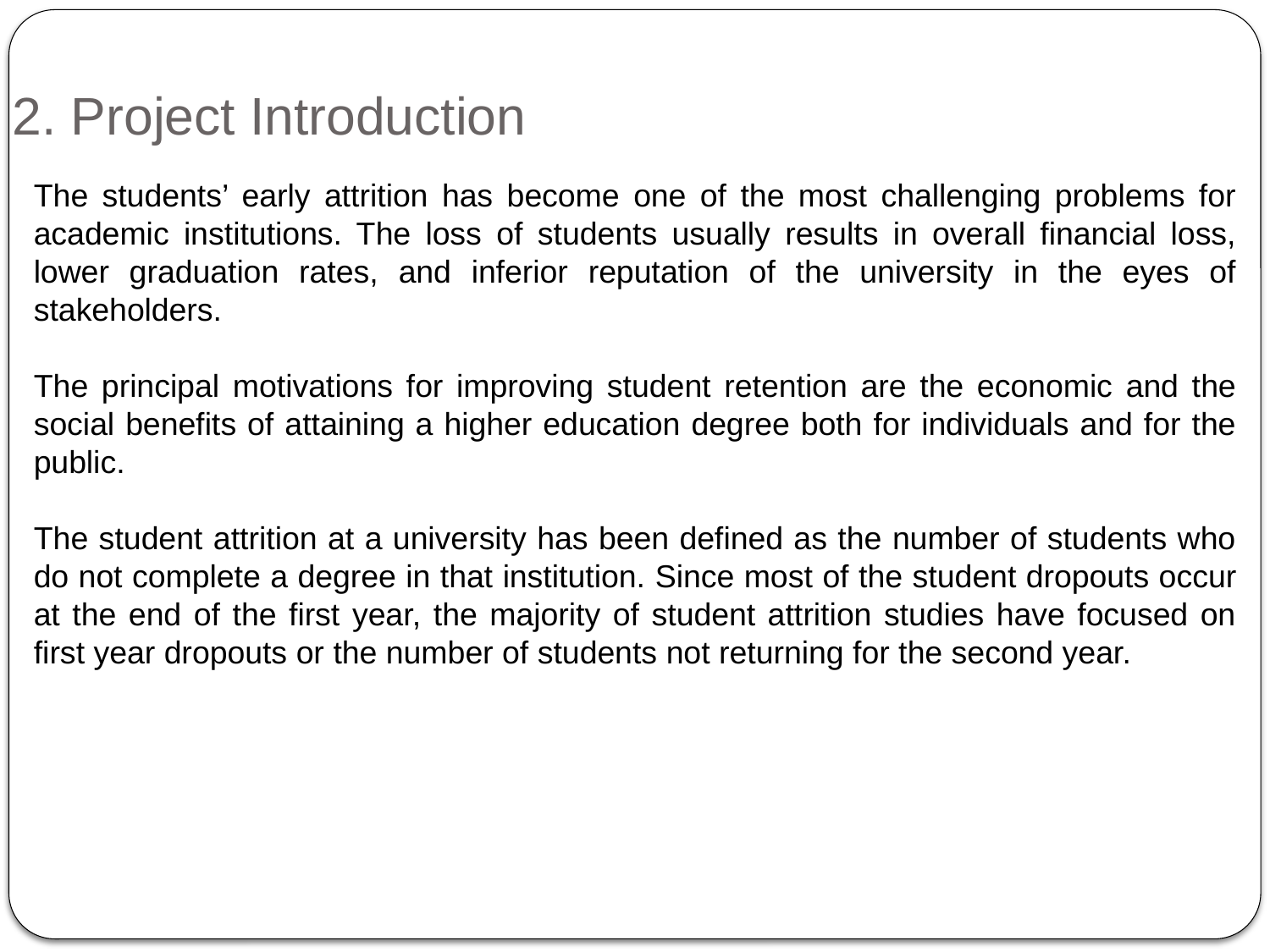

# 2. Project Introduction
The students’ early attrition has become one of the most challenging problems for academic institutions. The loss of students usually results in overall financial loss, lower graduation rates, and inferior reputation of the university in the eyes of stakeholders.

The principal motivations for improving student retention are the economic and the social benefits of attaining a higher education degree both for individuals and for the public.

The student attrition at a university has been defined as the number of students who do not complete a degree in that institution. Since most of the student dropouts occur at the end of the first year, the majority of student attrition studies have focused on first year dropouts or the number of students not returning for the second year.